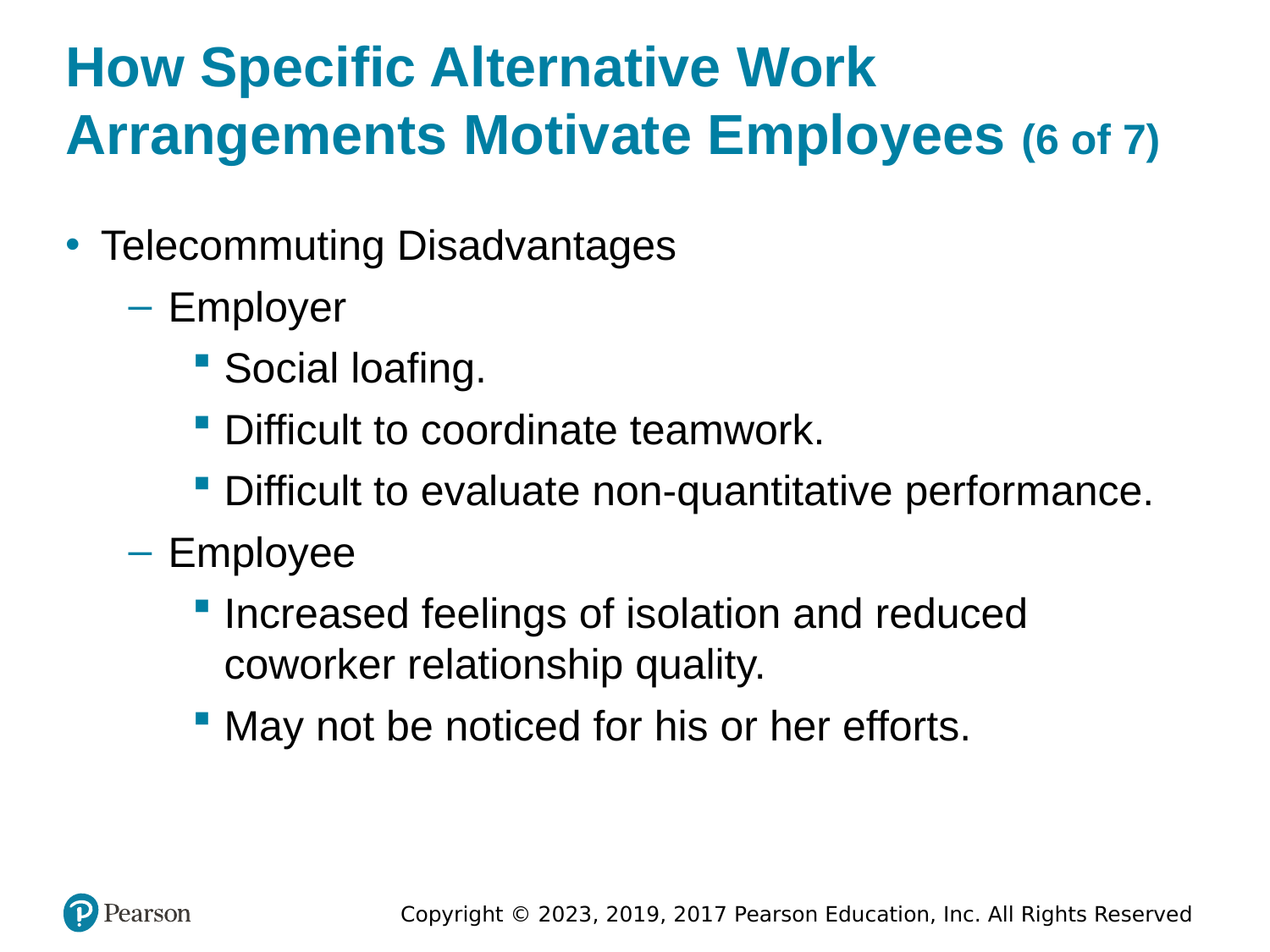

# How Specific Alternative Work Arrangements Motivate Employees (6 of 7)
Telecommuting Disadvantages
Employer
Social loafing.
Difficult to coordinate teamwork.
Difficult to evaluate non-quantitative performance.
Employee
Increased feelings of isolation and reduced coworker relationship quality.
May not be noticed for his or her efforts.